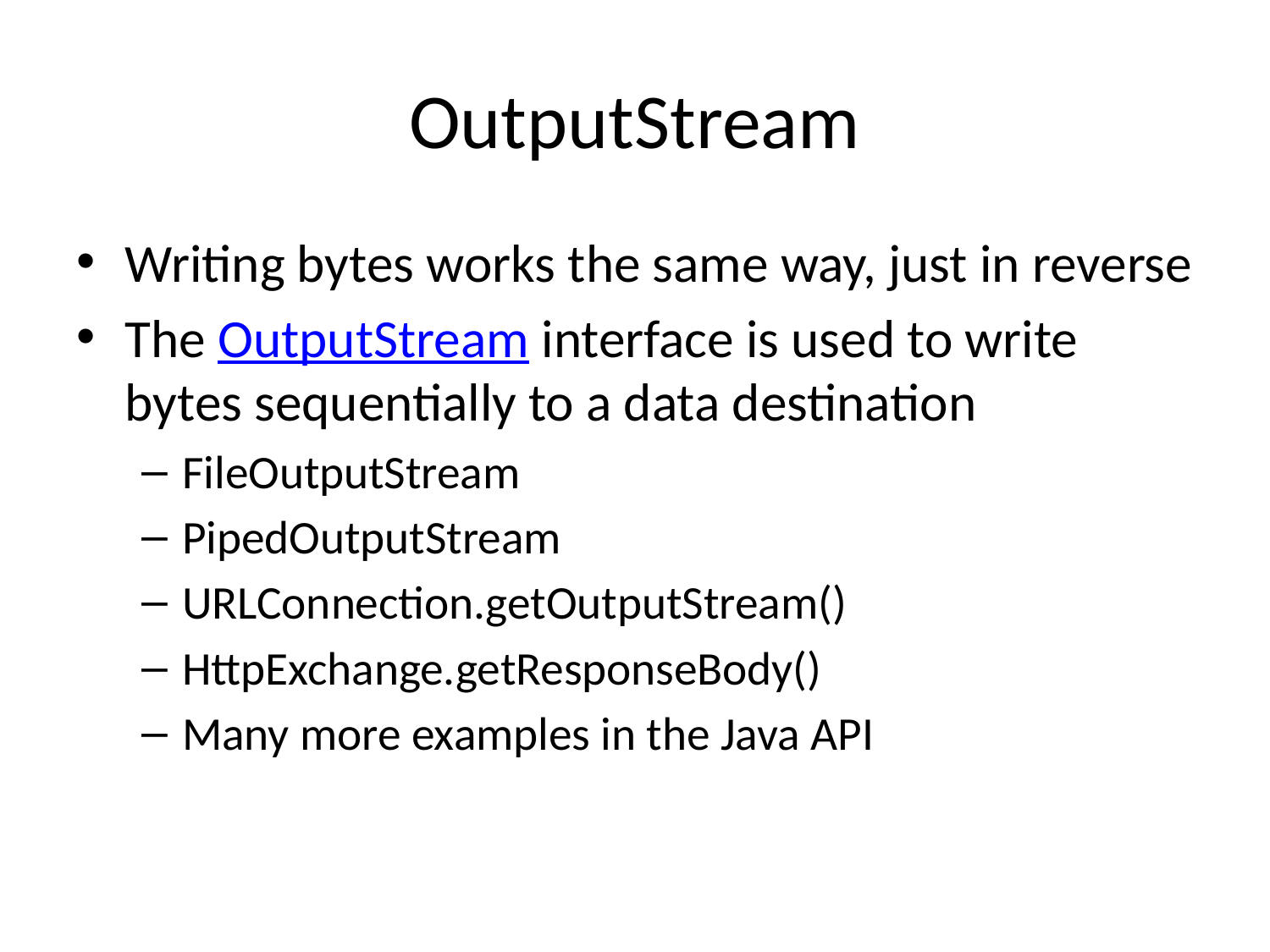

# OutputStream
Writing bytes works the same way, just in reverse
The OutputStream interface is used to write bytes sequentially to a data destination
FileOutputStream
PipedOutputStream
URLConnection.getOutputStream()
HttpExchange.getResponseBody()
Many more examples in the Java API